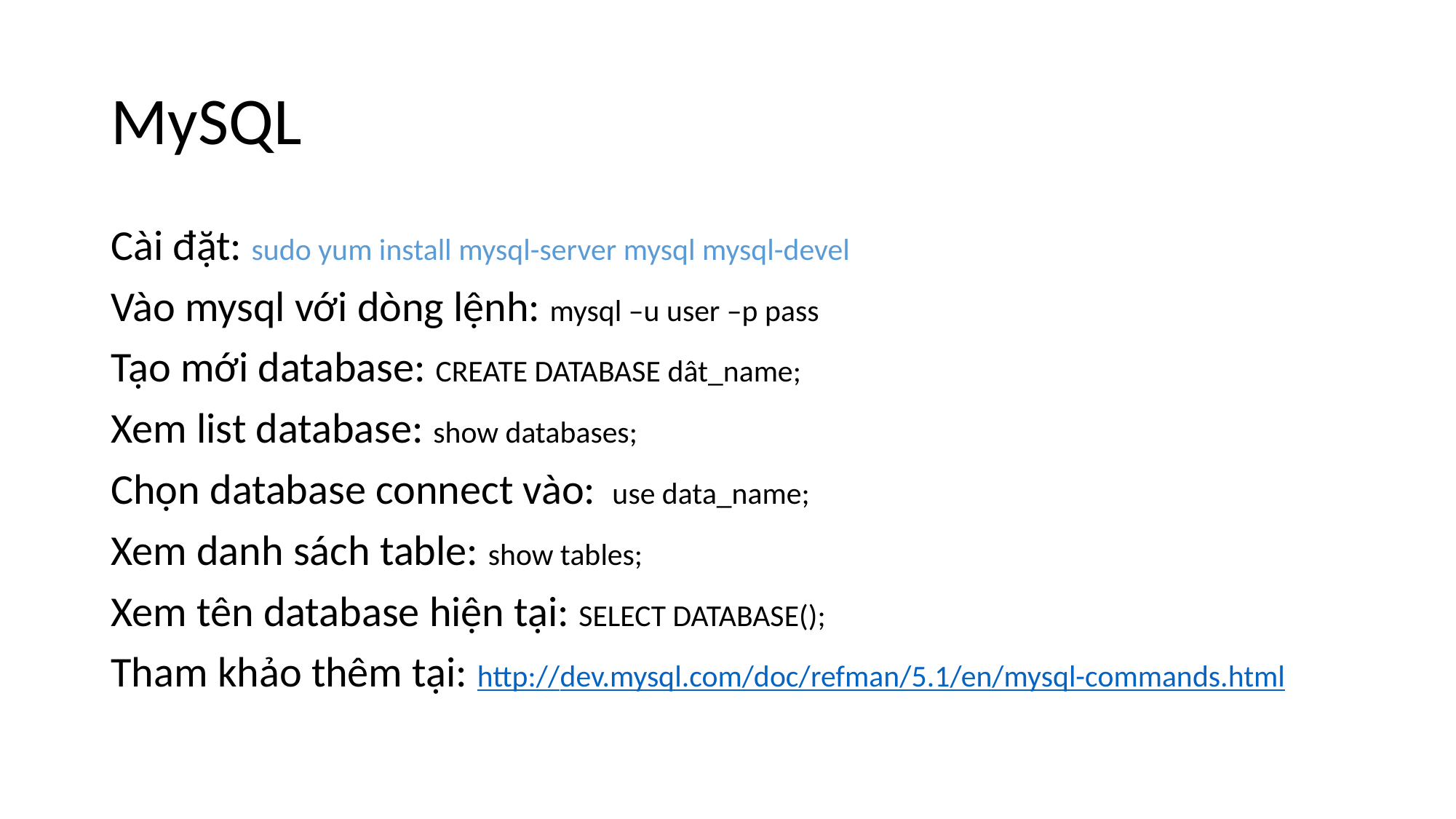

# MySQL
Cài đặt: sudo yum install mysql-server mysql mysql-devel
Vào mysql với dòng lệnh: mysql –u user –p pass
Tạo mới database: CREATE DATABASE dât_name;
Xem list database: show databases;
Chọn database connect vào:  use data_name;
Xem danh sách table: show tables;
Xem tên database hiện tại: SELECT DATABASE();
Tham khảo thêm tại: http://dev.mysql.com/doc/refman/5.1/en/mysql-commands.html